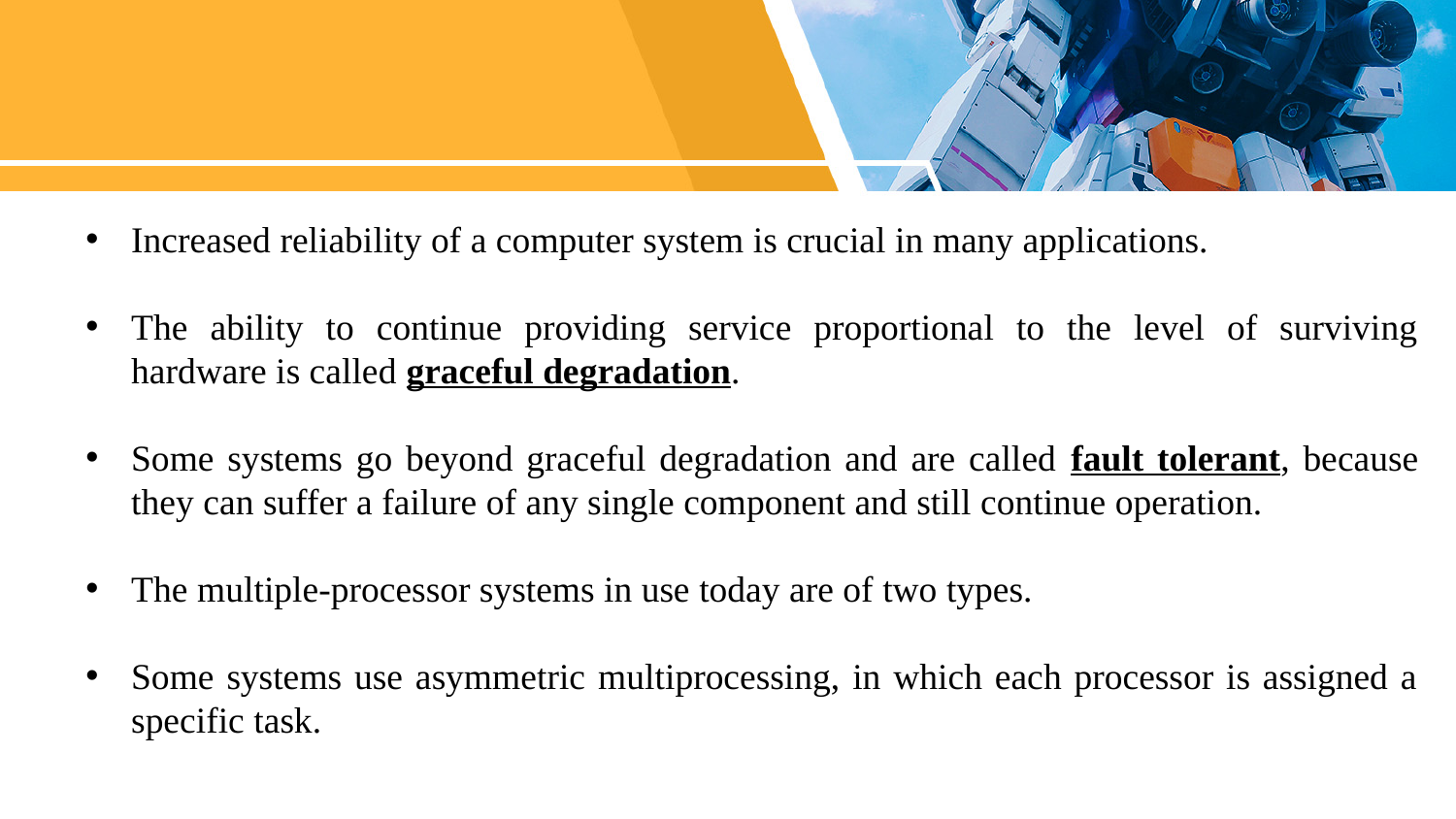

Increased reliability of a computer system is crucial in many applications.

The ability to continue providing service proportional to the level of surviving hardware is called graceful degradation.

Some systems go beyond graceful degradation and are called fault tolerant, because they can suffer a failure of any single component and still continue operation.

The multiple-processor systems in use today are of two types.

Some systems use asymmetric multiprocessing, in which each processor is assigned a specific task.